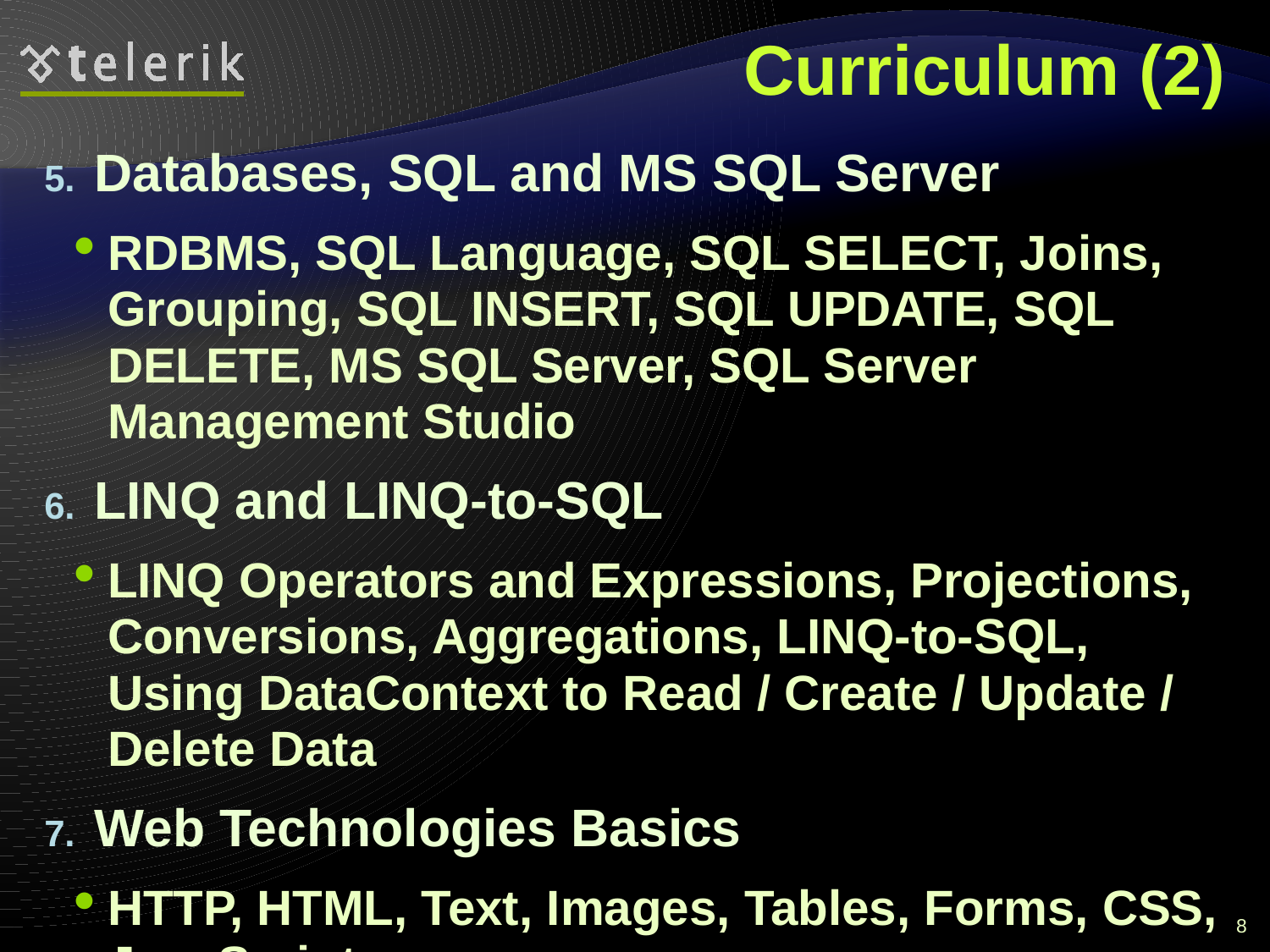

# Curriculum (2)
Databases, SQL and MS SQL Server
RDBMS, SQL Language, SQL SELECT, Joins, Grouping, SQL INSERT, SQL UPDATE, SQL DELETE, MS SQL Server, SQL Server Management Studio
LINQ and LINQ-to-SQL
LINQ Operators and Expressions, Projections, Conversions, Aggregations, LINQ-to-SQL, Using DataContext to Read / Create / Update / Delete Data
Web Technologies Basics
HTTP, HTML, Text, Images, Tables, Forms, CSS, JavaScript
8